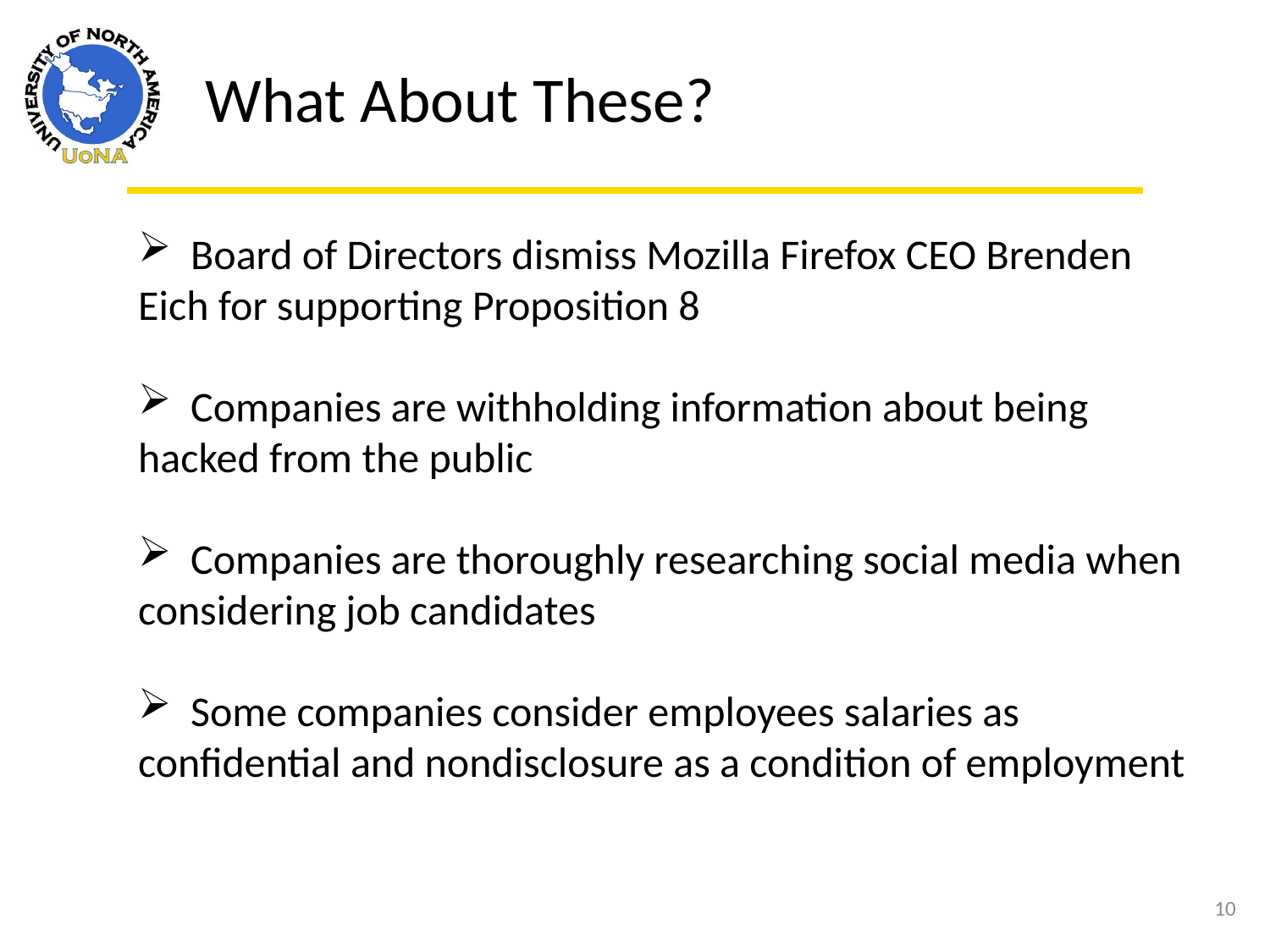

What About These?
  Board of Directors dismiss Mozilla Firefox CEO Brenden Eich for supporting Proposition 8

  Companies are withholding information about being hacked from the public

  Companies are thoroughly researching social media when considering job candidates

  Some companies consider employees salaries as confidential and nondisclosure as a condition of employment
10